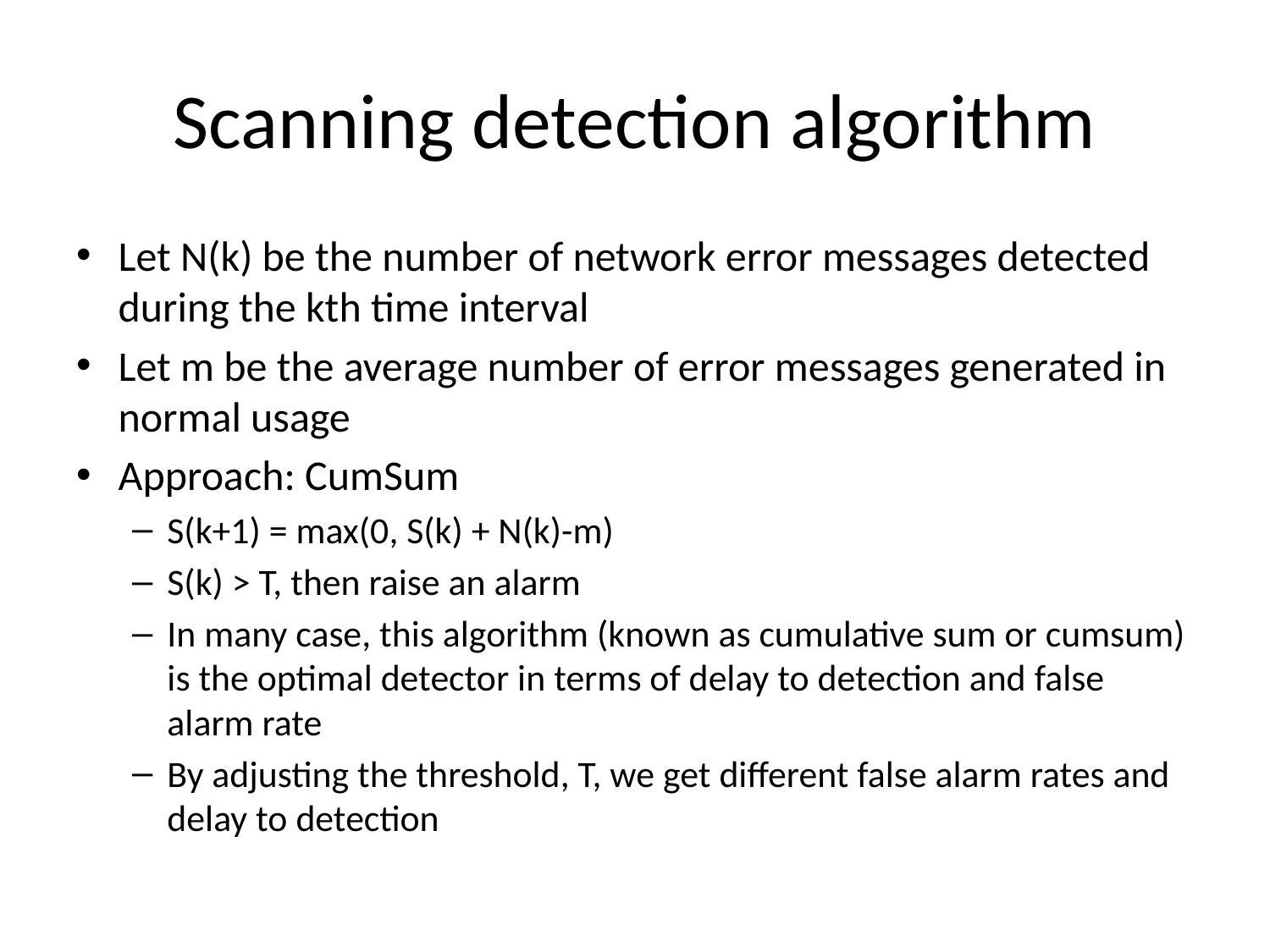

# Scanning detection algorithm
Let N(k) be the number of network error messages detected during the kth time interval
Let m be the average number of error messages generated in normal usage
Approach: CumSum
S(k+1) = max(0, S(k) + N(k)-m)
S(k) > T, then raise an alarm
In many case, this algorithm (known as cumulative sum or cumsum) is the optimal detector in terms of delay to detection and false alarm rate
By adjusting the threshold, T, we get different false alarm rates and delay to detection